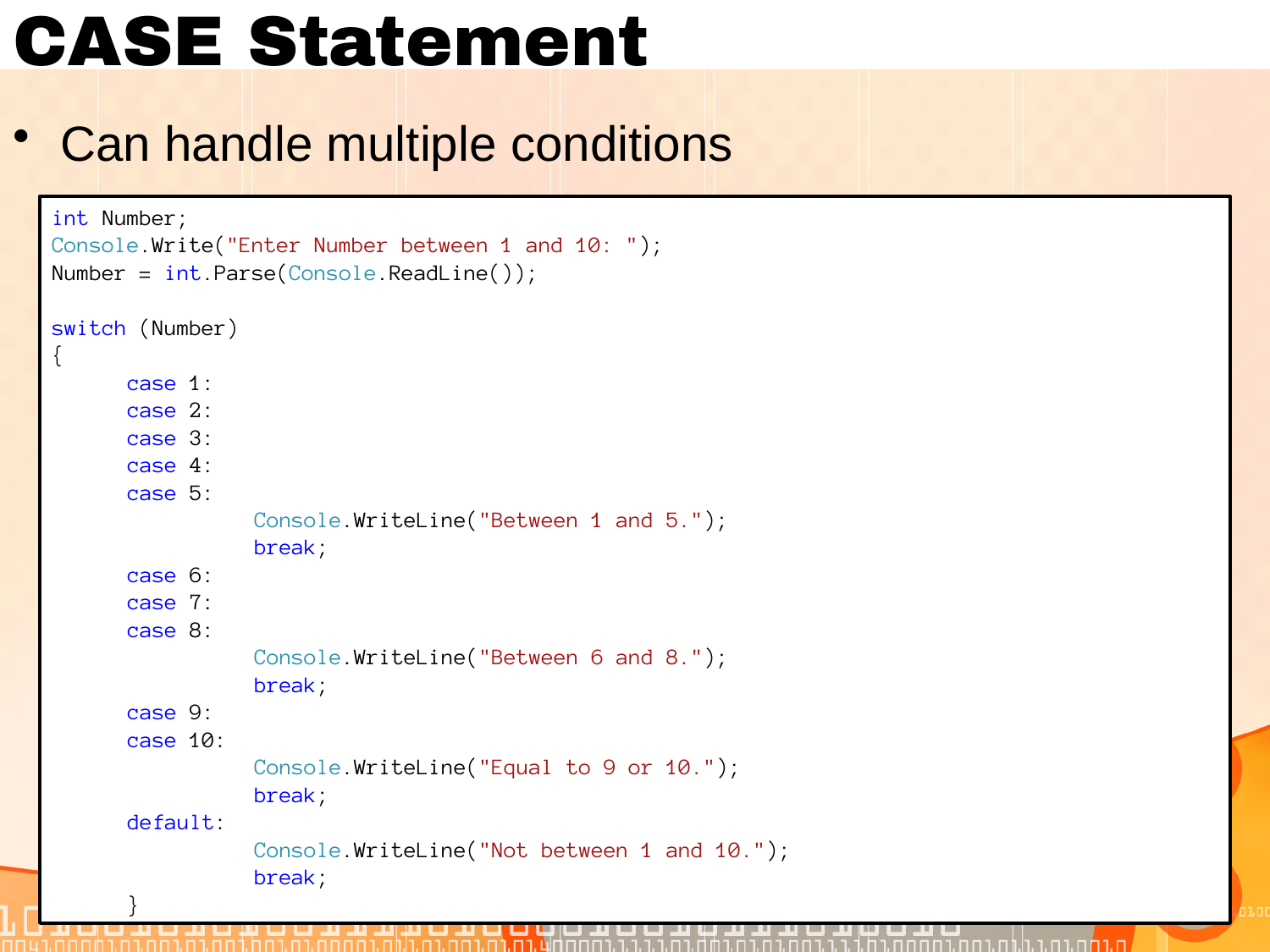

# CASE Statement
Can handle multiple conditions

int Number;
Console.Write("Enter Number between 1 and 10: ");
Number = int.Parse(Console.ReadLine());

switch (Number)
{
case 1:
case 2:
case 3:
case 4:
case 5:
	Console.WriteLine("Between 1 and 5.");
	break;
case 6:
case 7:
case 8:
	Console.WriteLine("Between 6 and 8.");
	break;
case 9:
case 10:
	Console.WriteLine("Equal to 9 or 10.");
	break;
default:
	Console.WriteLine("Not between 1 and 10.");
	break;
}